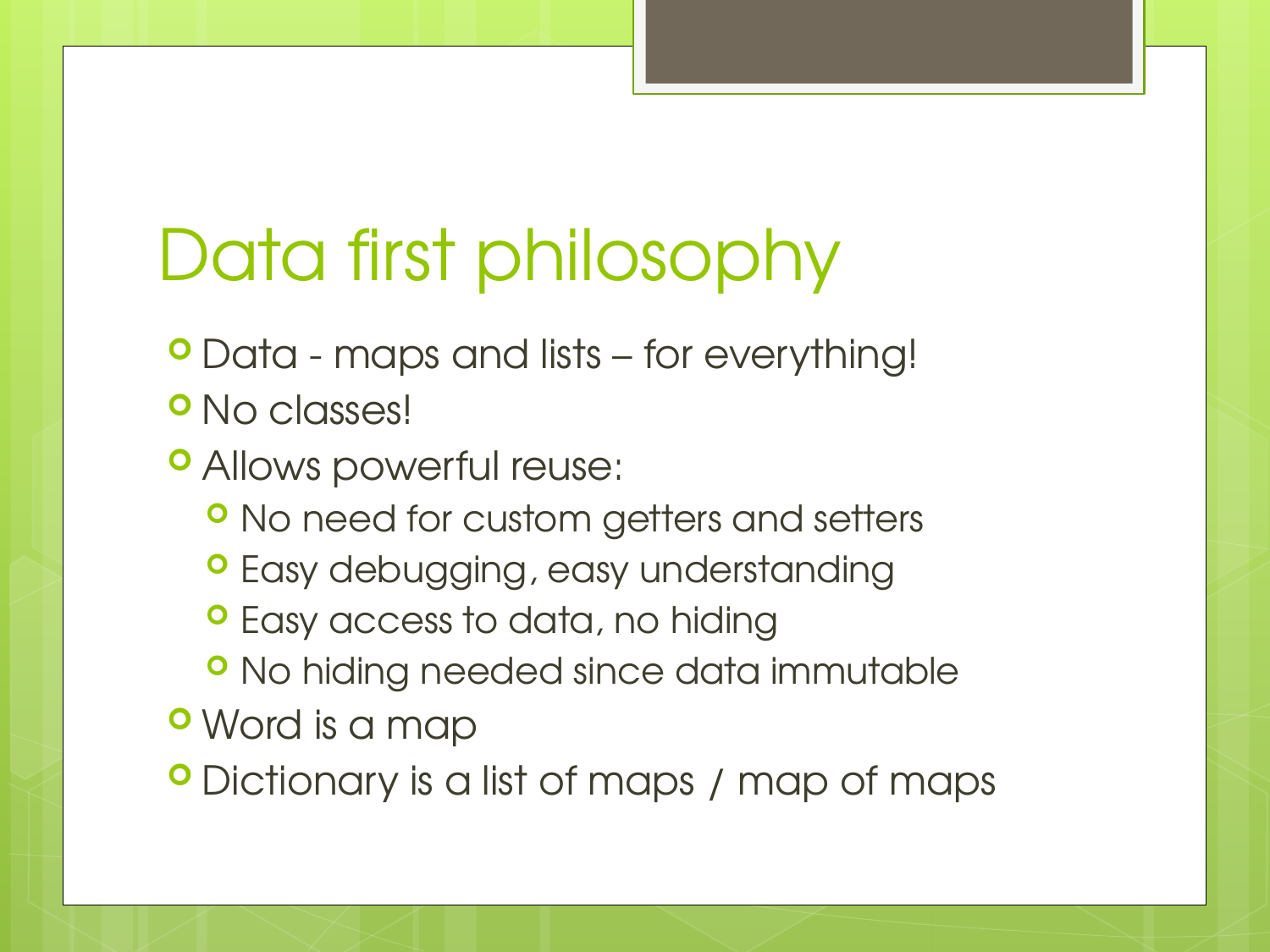

# Data first philosophy
Data - maps and lists – for everything!
No classes!
Allows powerful reuse:
No need for custom getters and setters
Easy debugging, easy understanding
Easy access to data, no hiding
No hiding needed since data immutable
Word is a map
Dictionary is a list of maps / map of maps